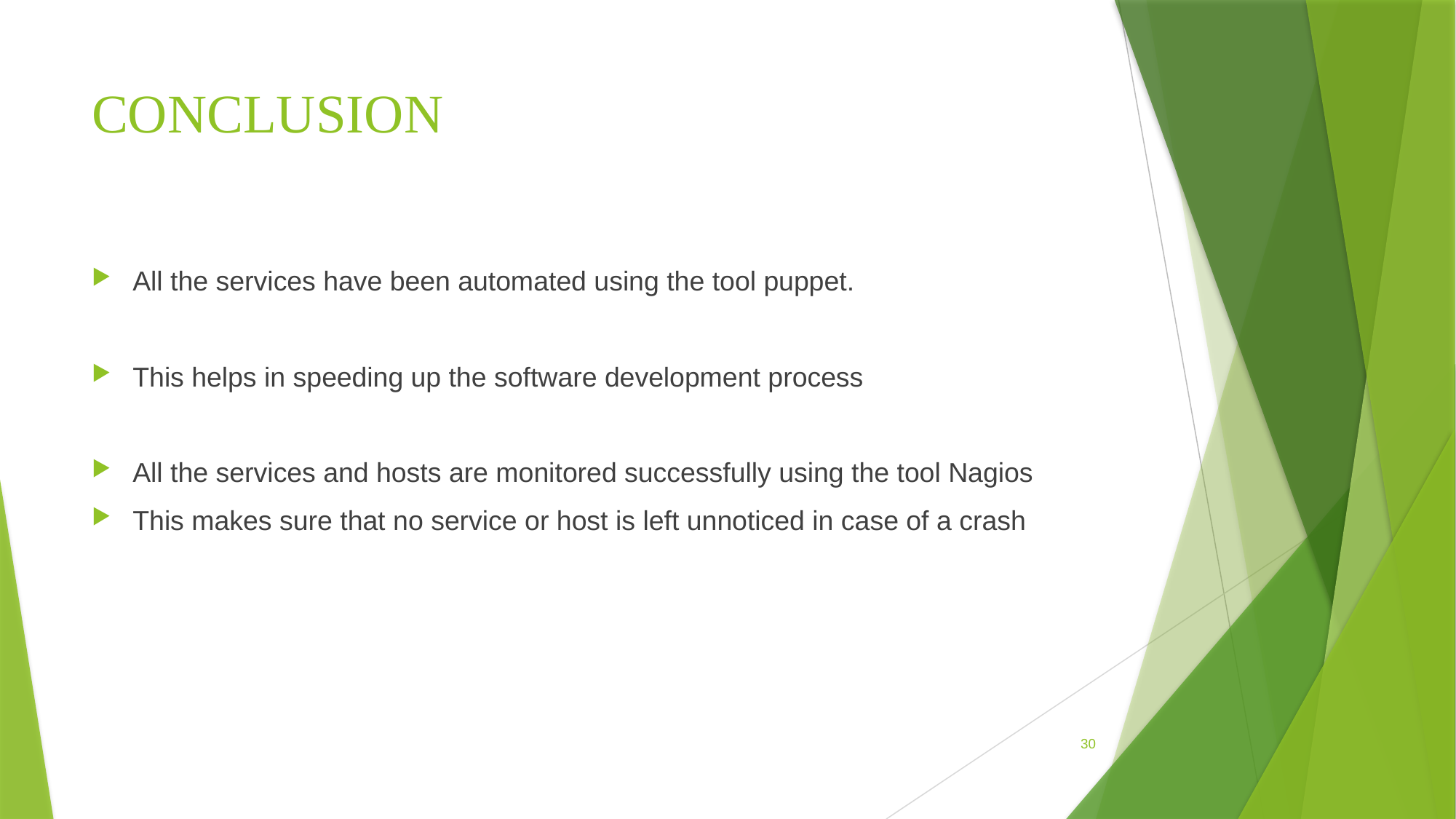

# CONCLUSION
All the services have been automated using the tool puppet.

This helps in speeding up the software development process

All the services and hosts are monitored successfully using the tool Nagios
This makes sure that no service or host is left unnoticed in case of a crash
30